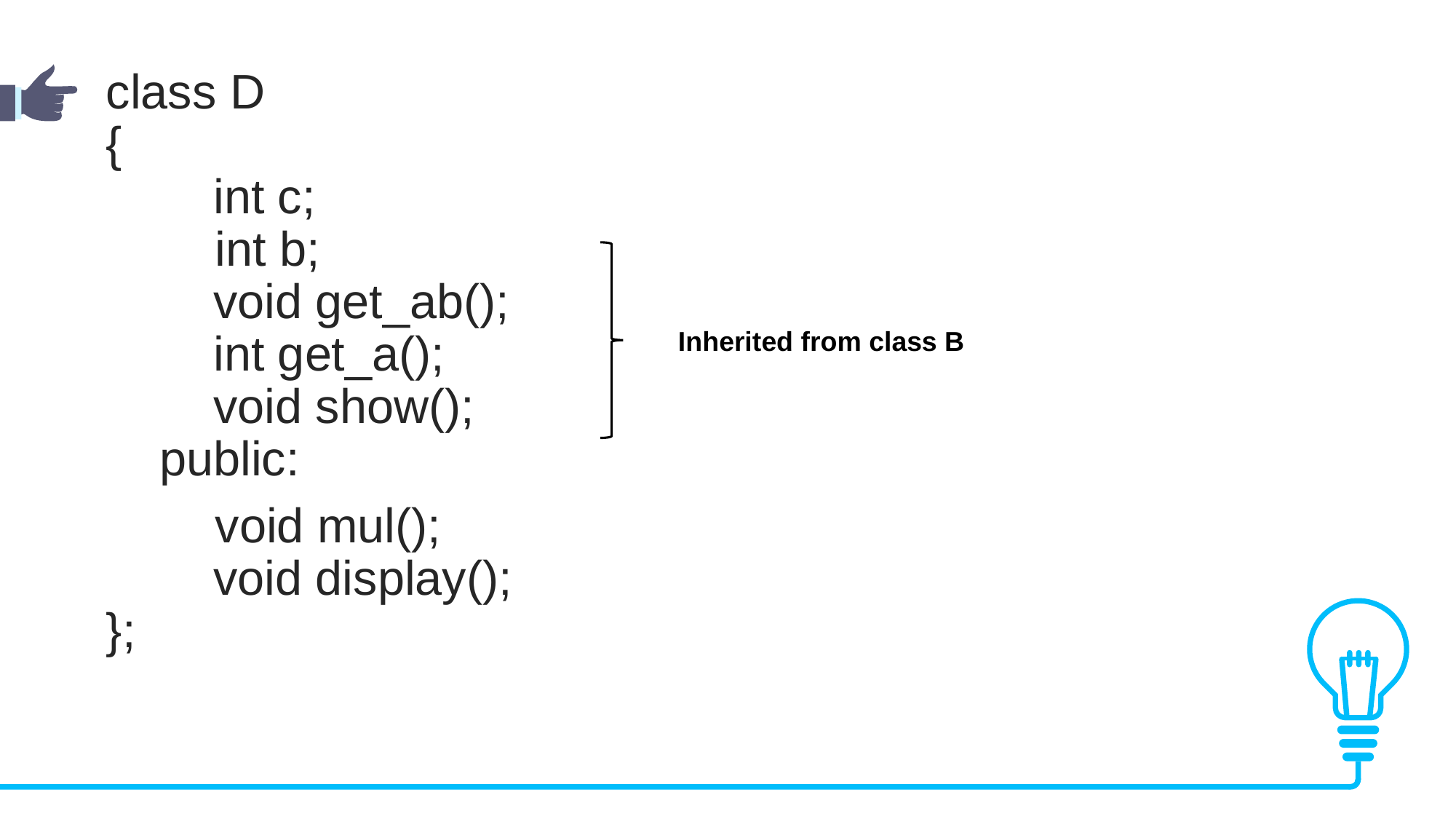

class D
{
        int c;
	int b;
        void get_ab();
        int get_a();
        void show();
    public:
	void mul();
        void display();
};

Inherited from class B